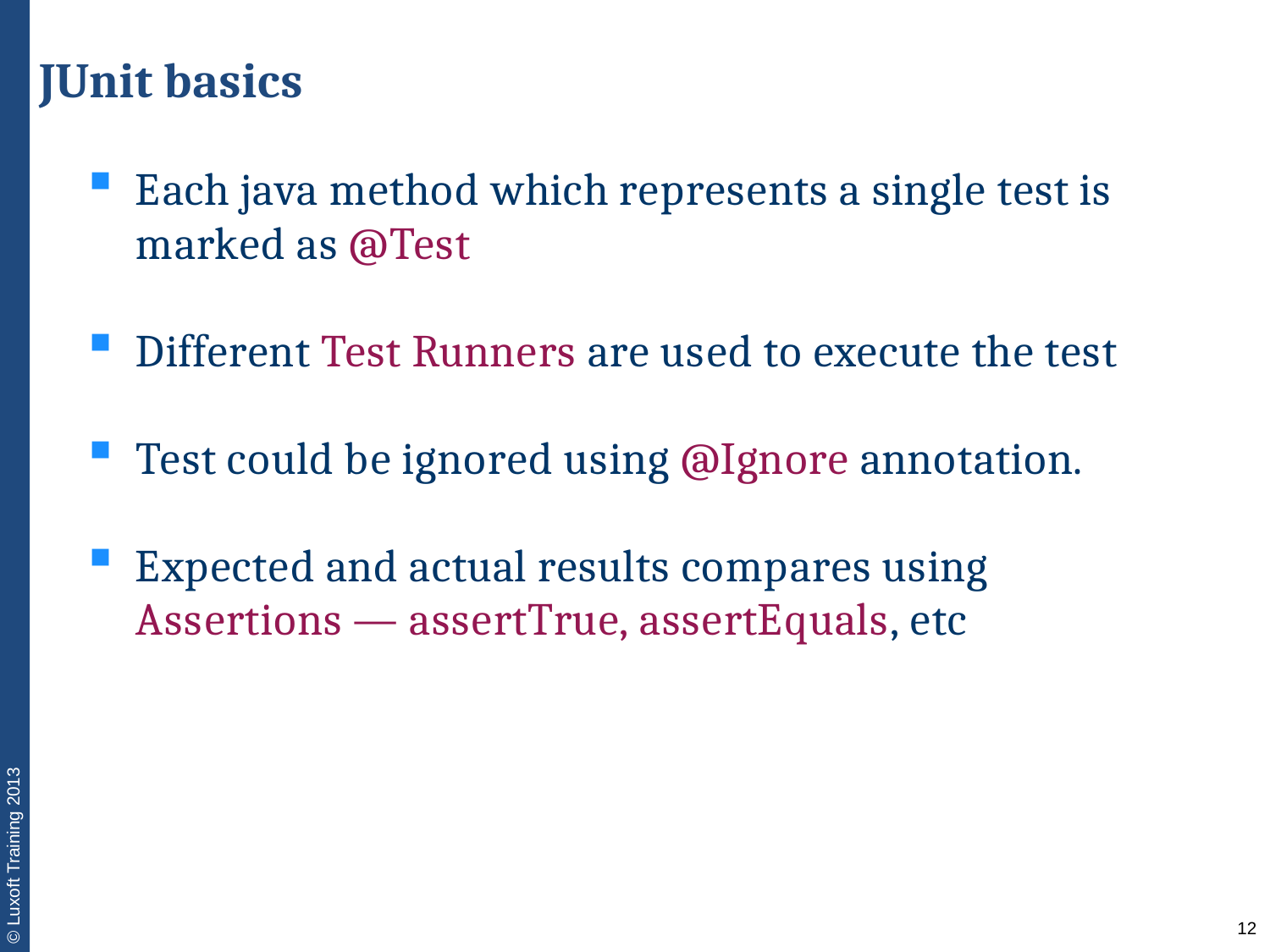

JUnit basics
Each java method which represents a single test is marked as @Test

Different Test Runners are used to execute the test

Test could be ignored using @Ignore annotation.

Expected and actual results compares using Assertions — assertTrue, assertEquals, etc
12
|  |
| --- |